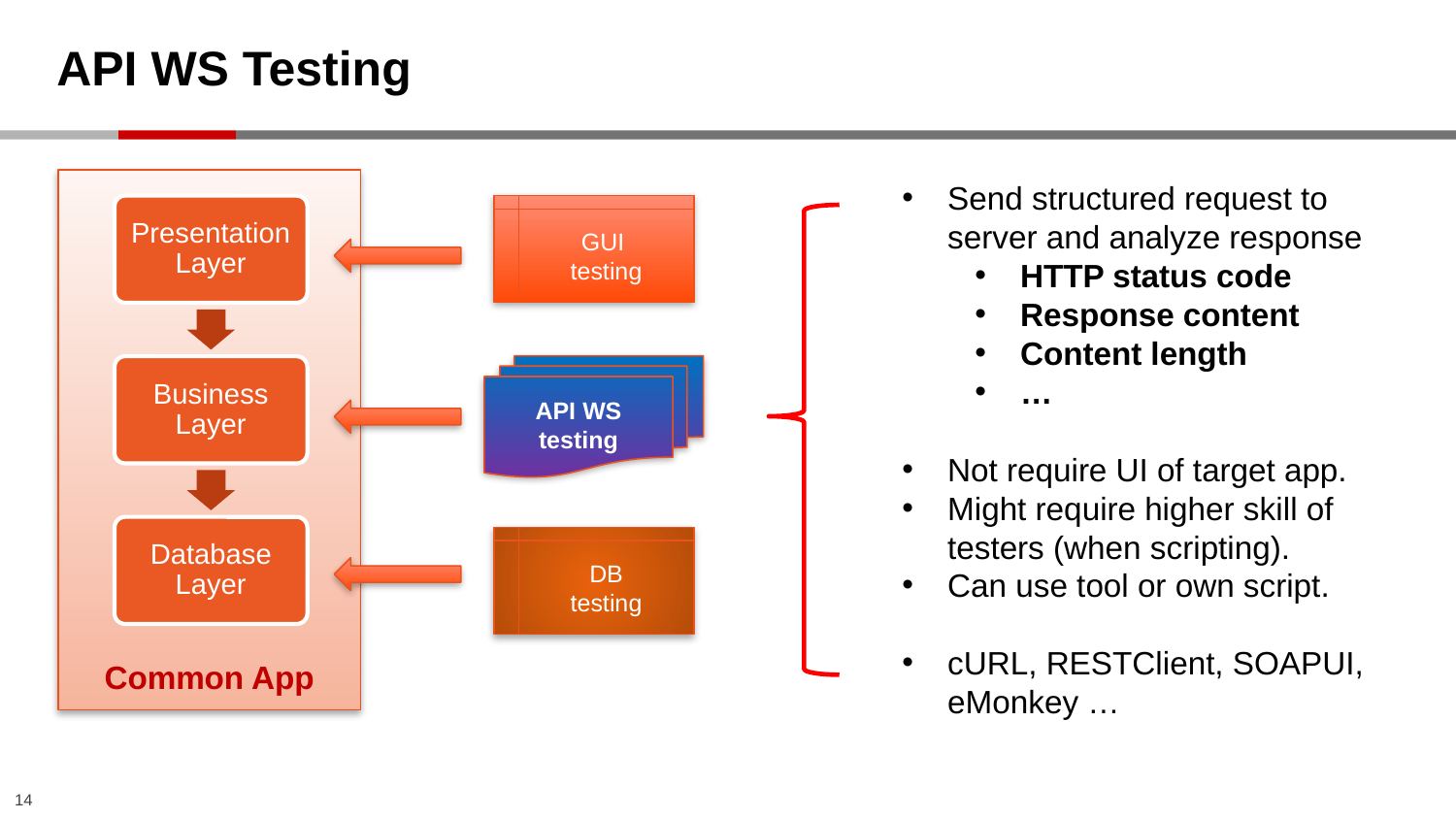

# API WS Testing
Common App
Send structured request to server and analyze response
HTTP status code
Response content
Content length
…

Not require UI of target app.
Might require higher skill of testers (when scripting).
Can use tool or own script.

cURL, RESTClient, SOAPUI, eMonkey …

Presentation Layer

Business Layer

Database Layer
GUI
testing

API WS testing

DB
testing